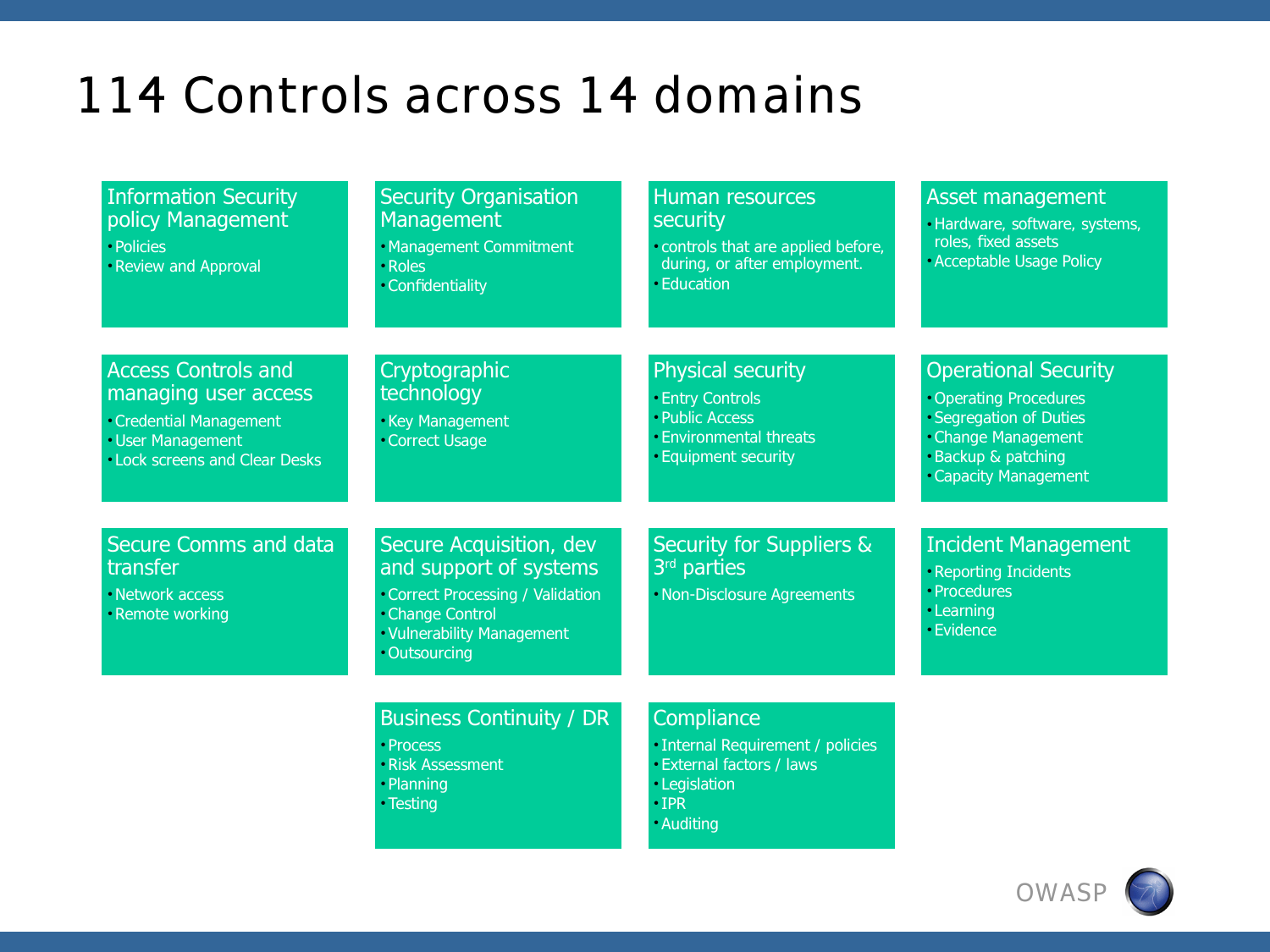

# 114 Controls across 14 domains
Information Security policy Management
Policies
Review and Approval
Security Organisation Management
Management Commitment
Roles
Confidentiality
Human resources security
controls that are applied before, during, or after employment.
Education
Asset management
Hardware, software, systems, roles, fixed assets
Acceptable Usage Policy
Access Controls and managing user access
Credential Management
User Management
Lock screens and Clear Desks
Cryptographic technology
Key Management
Correct Usage
Physical security
Entry Controls
Public Access
Environmental threats
Equipment security
Operational Security
Operating Procedures
Segregation of Duties
Change Management
Backup & patching
Capacity Management
Secure Comms and data transfer
Network access
Remote working
Secure Acquisition, dev and support of systems
Correct Processing / Validation
Change Control
Vulnerability Management
Outsourcing
Security for Suppliers & 3rd parties
Non-Disclosure Agreements
Incident Management
Reporting Incidents
Procedures
Learning
Evidence
Business Continuity / DR
Process
Risk Assessment
Planning
Testing
Compliance
Internal Requirement / policies
External factors / laws
Legislation
IPR
Auditing